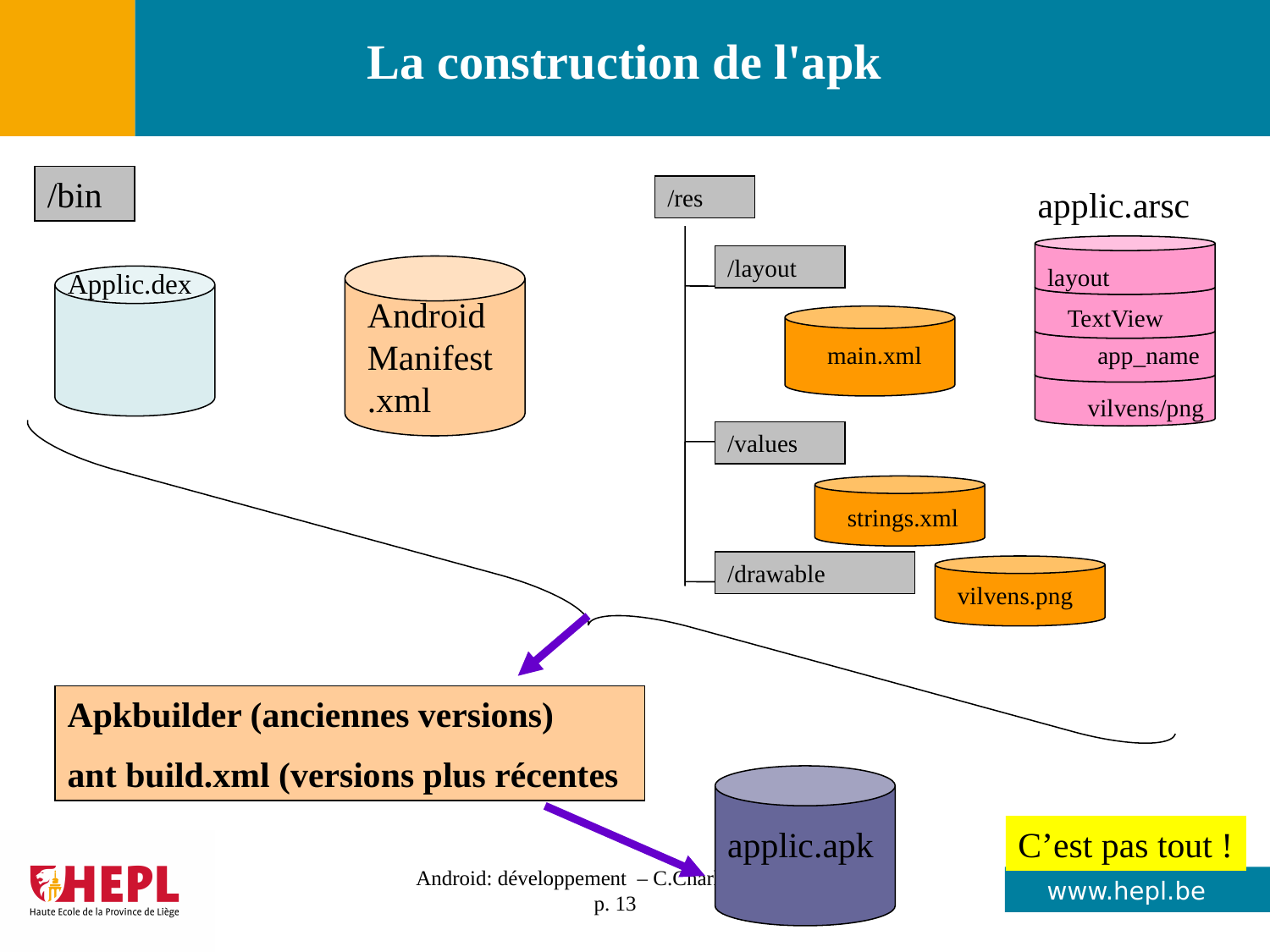

La construction de l'apk
/bin
/res
applic.arsc

layout
TextView
app_name
vilvens/png
/layout

Applic.dex

Android
Manifest
.xml

main.xml
/values

strings.xml
/drawable

vilvens.png

Apkbuilder (anciennes versions)
ant build.xml (versions plus récentes

applic.apk
C’est pas tout !
Android: développement  – C.Charlet – 2023 – p. 13